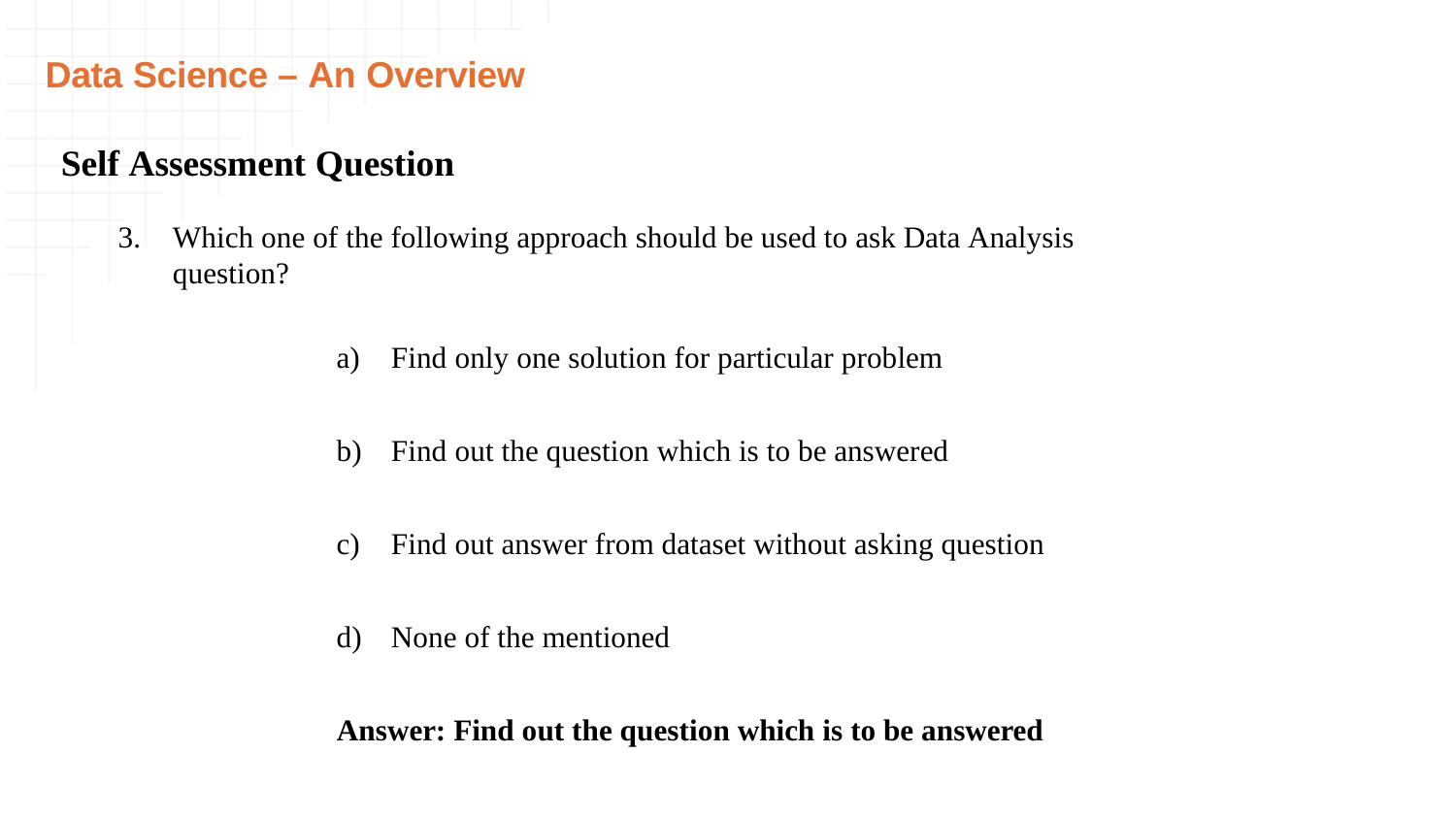

# Data Science – An Overview
Self Assessment Question
Which one of the following approach should be used to ask Data Analysis question?

Find only one solution for particular problem

Find out the question which is to be answered

Find out answer from dataset without asking question

None of the mentioned

Answer: Find out the question which is to be answered
28